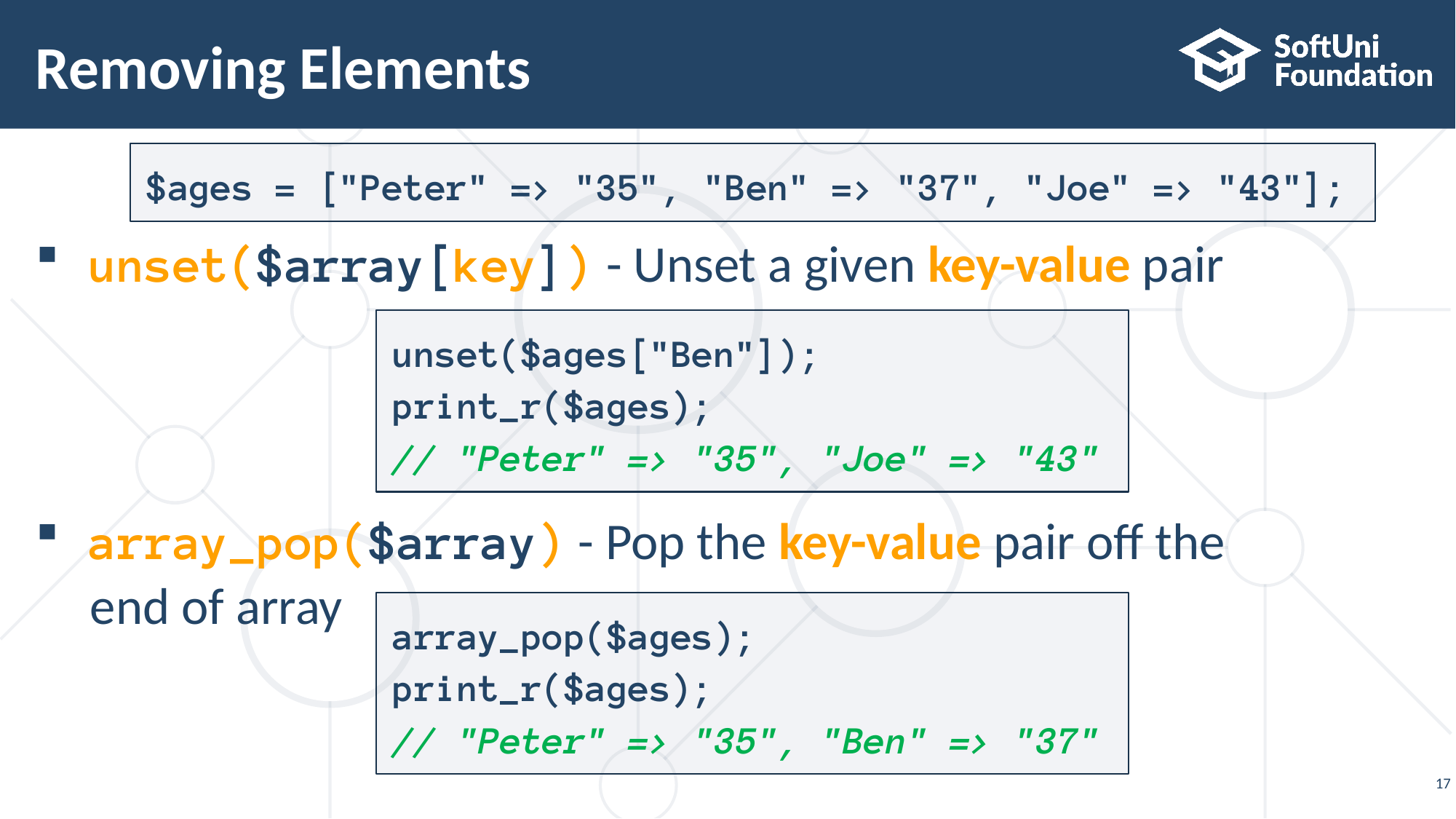

# Removing Elements

unset($array[key]) - Unset a given key-value pair

array_pop($array) - Pop the key-value pair off the
end of array
$ages = ["Peter" => "35", "Ben" => "37", "Joe" => "43"];
unset($ages["Ben"]);
print_r($ages);
// "Peter" => "35", "Joe" => "43"
array_pop($ages);
print_r($ages);
// "Peter" => "35", "Ben" => "37"
17